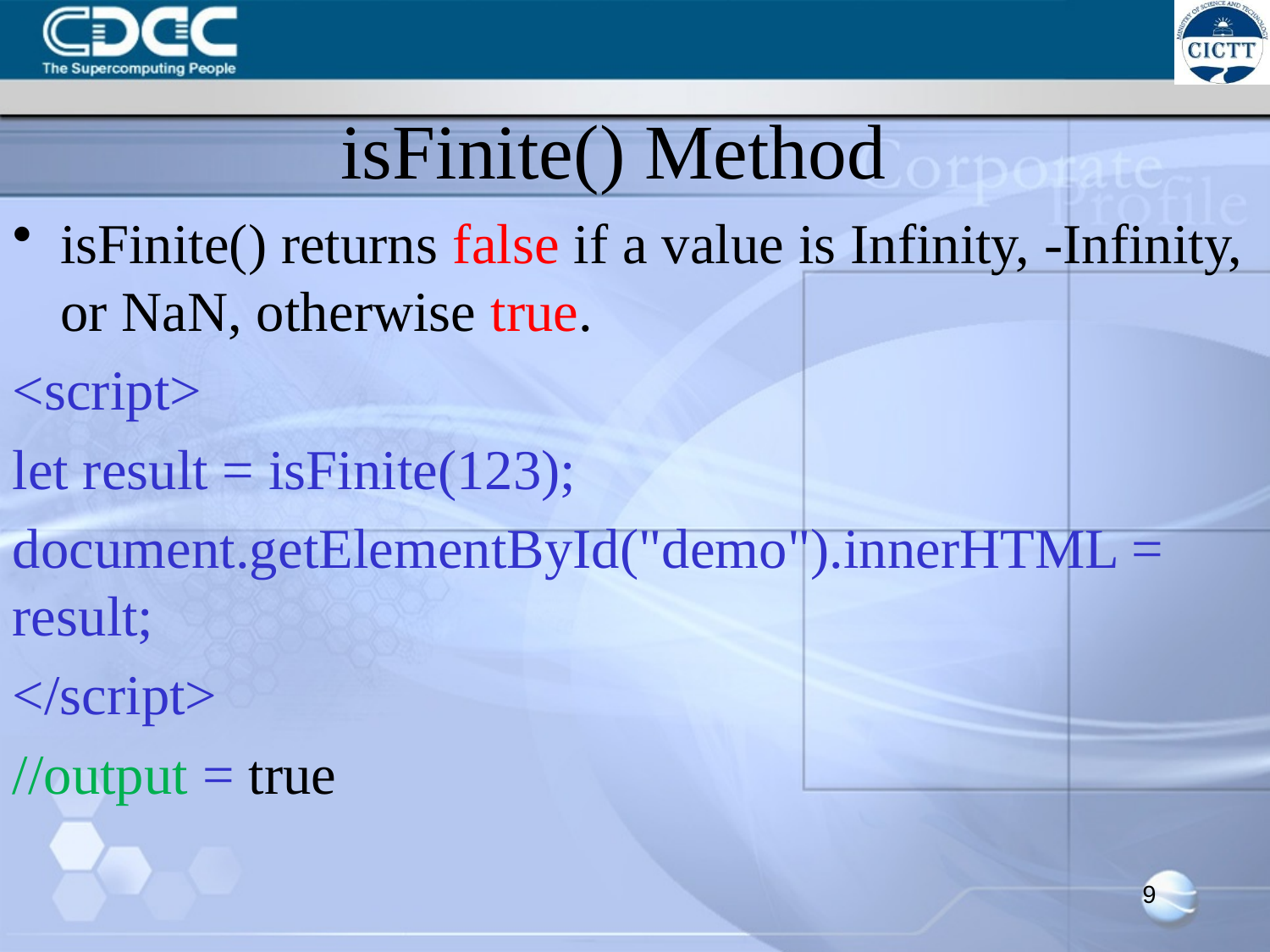

# isFinite() Method
isFinite() returns false if a value is Infinity, -Infinity, or NaN, otherwise true.
<script>
let result = isFinite(123);
document.getElementById("demo").innerHTML = result;
</script>
//output = true